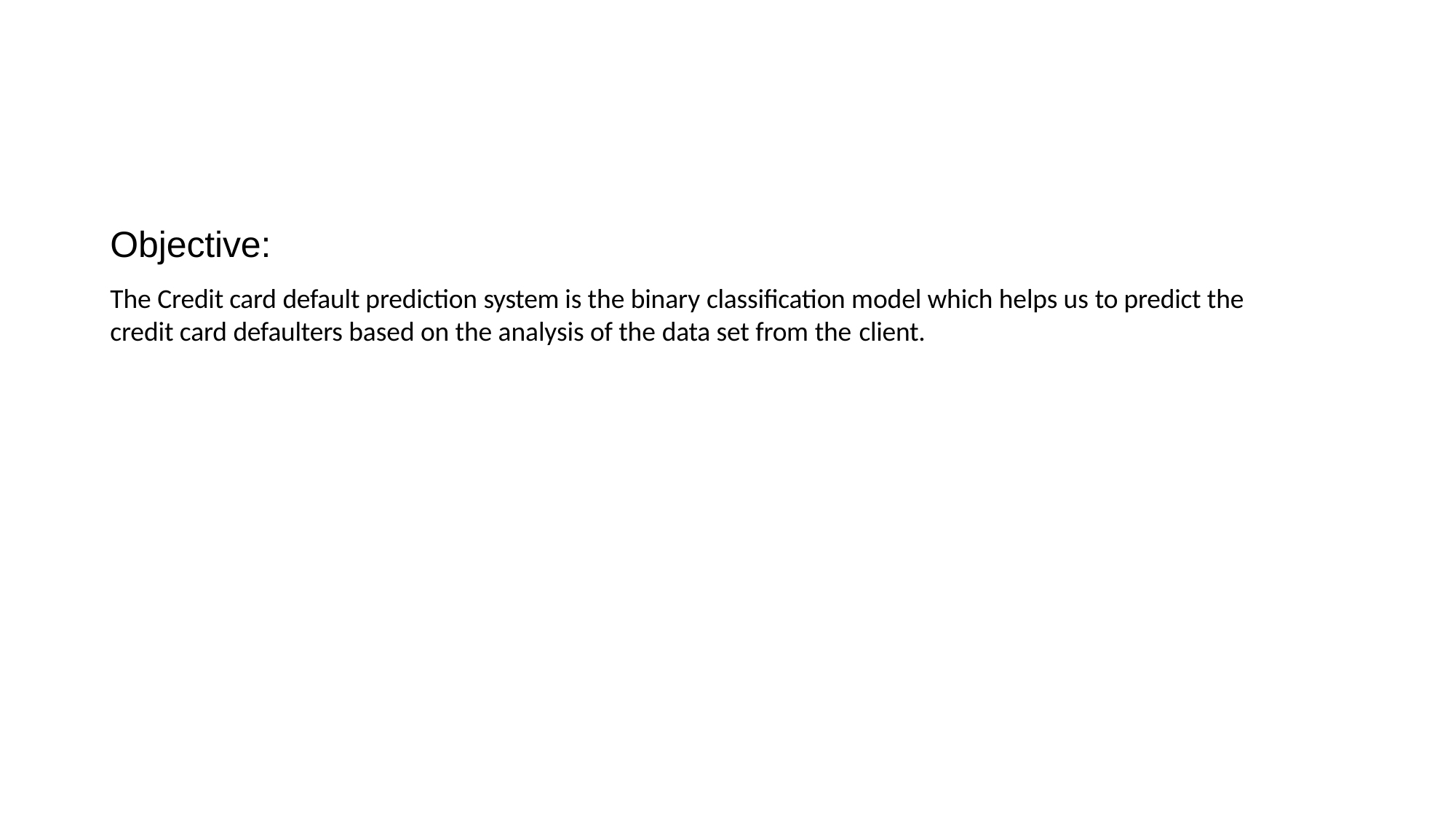

Objective:
The Credit card default prediction system is the binary classification model which helps us to predict the credit card defaulters based on the analysis of the data set from the client.